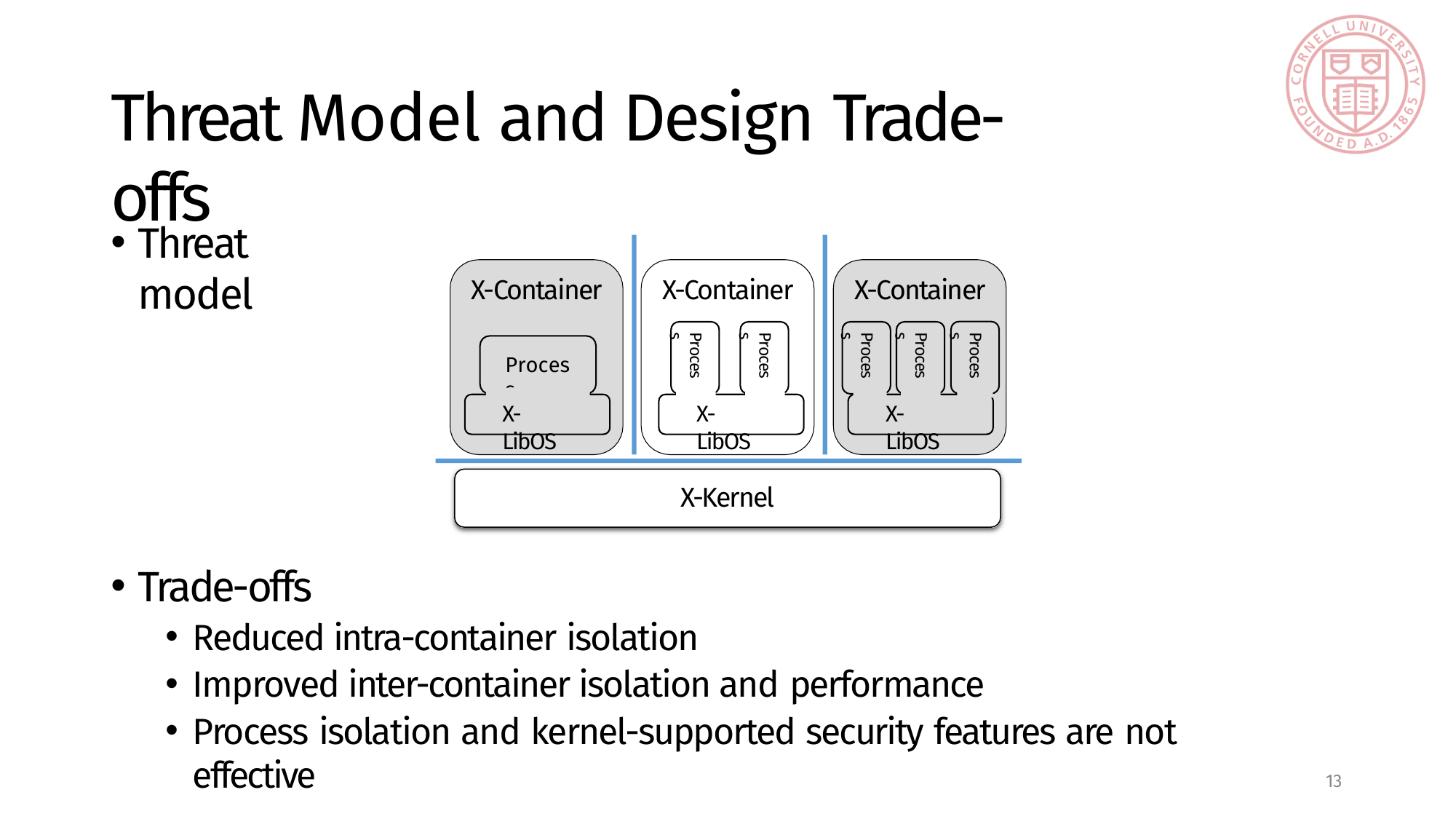

# Threat Model and Design Trade-offs
Threat model

X-Container
X-Container
X-Container

Process
Process
Process
Process
Process

Process

X-LibOS
X-LibOS
X-LibOS

X-Kernel

Trade-offs
Reduced intra-container isolation
Improved inter-container isolation and performance
Process isolation and kernel-supported security features are not effective
13